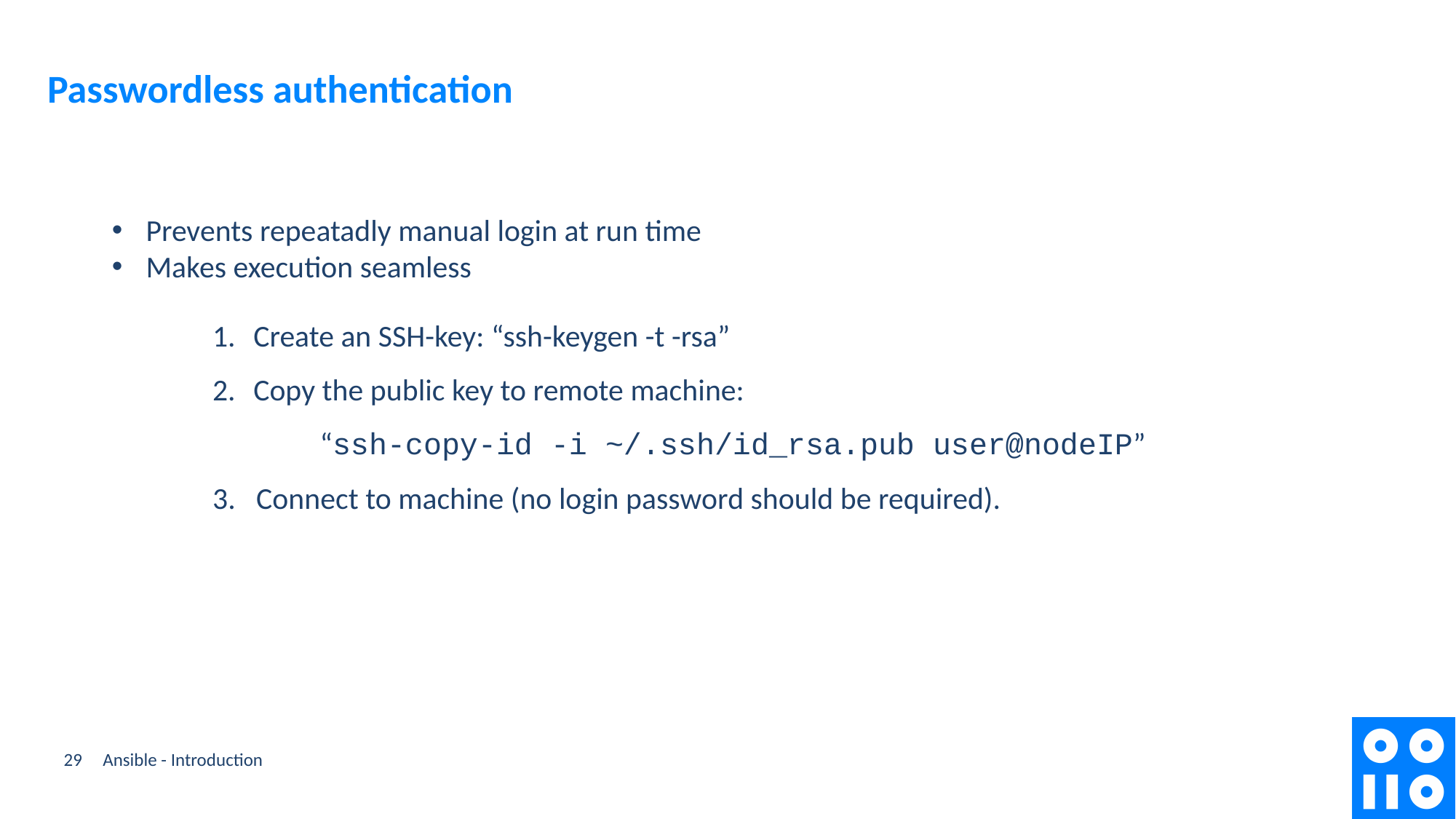

# Passwordless authentication
Prevents repeatadly manual login at run time
Makes execution seamless
Create an SSH-key: “ssh-keygen -t -rsa”
Copy the public key to remote machine:
“ssh-copy-id -i ~/.ssh/id_rsa.pub user@nodeIP”
3.   Connect to machine (no login password should be required).

29
Ansible - Introduction